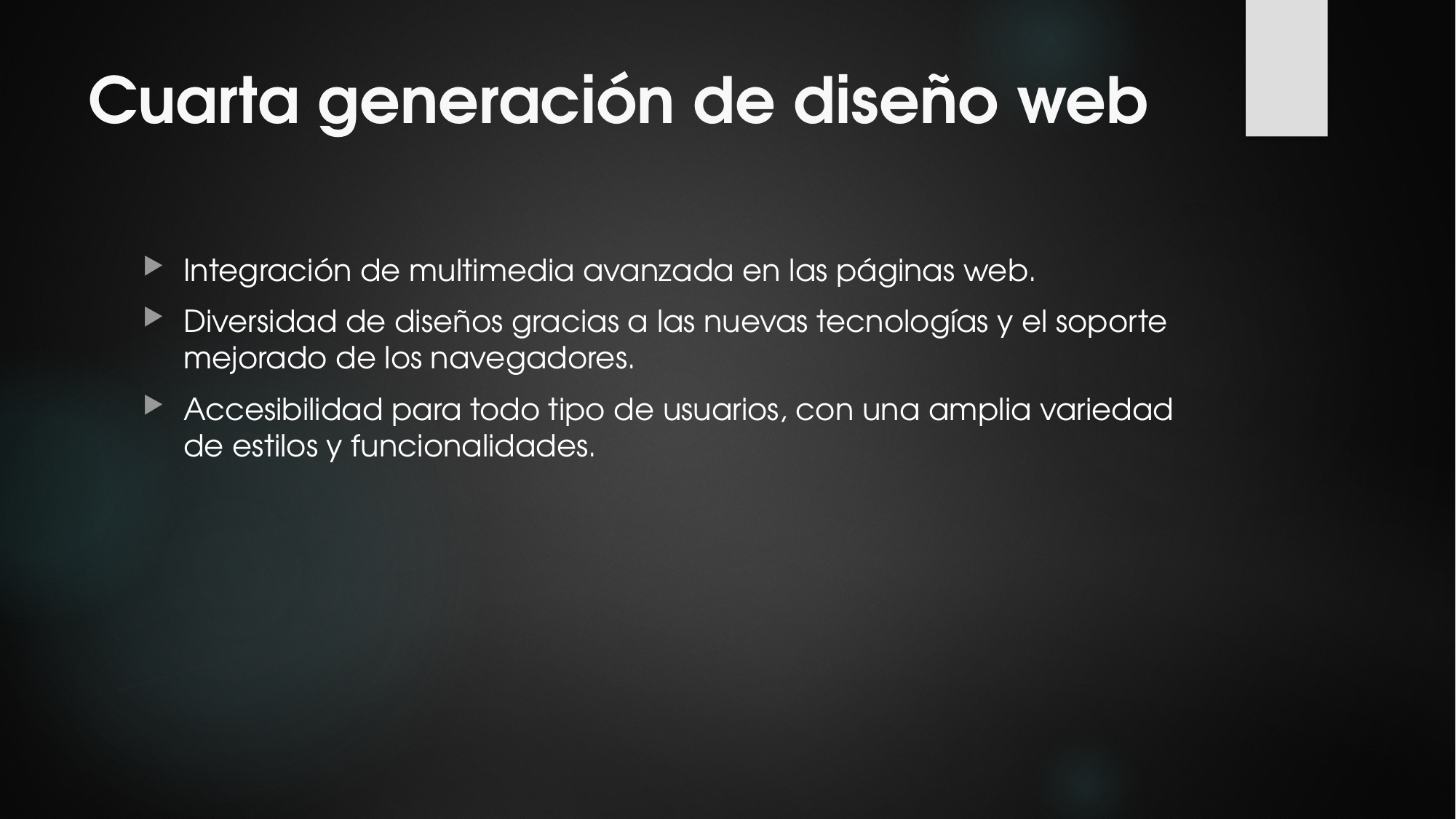

# Cuarta generación de diseño web
Integración de multimedia avanzada en las páginas web.
Diversidad de diseños gracias a las nuevas tecnologías y el soporte mejorado de los navegadores.
Accesibilidad para todo tipo de usuarios, con una amplia variedad de estilos y funcionalidades.